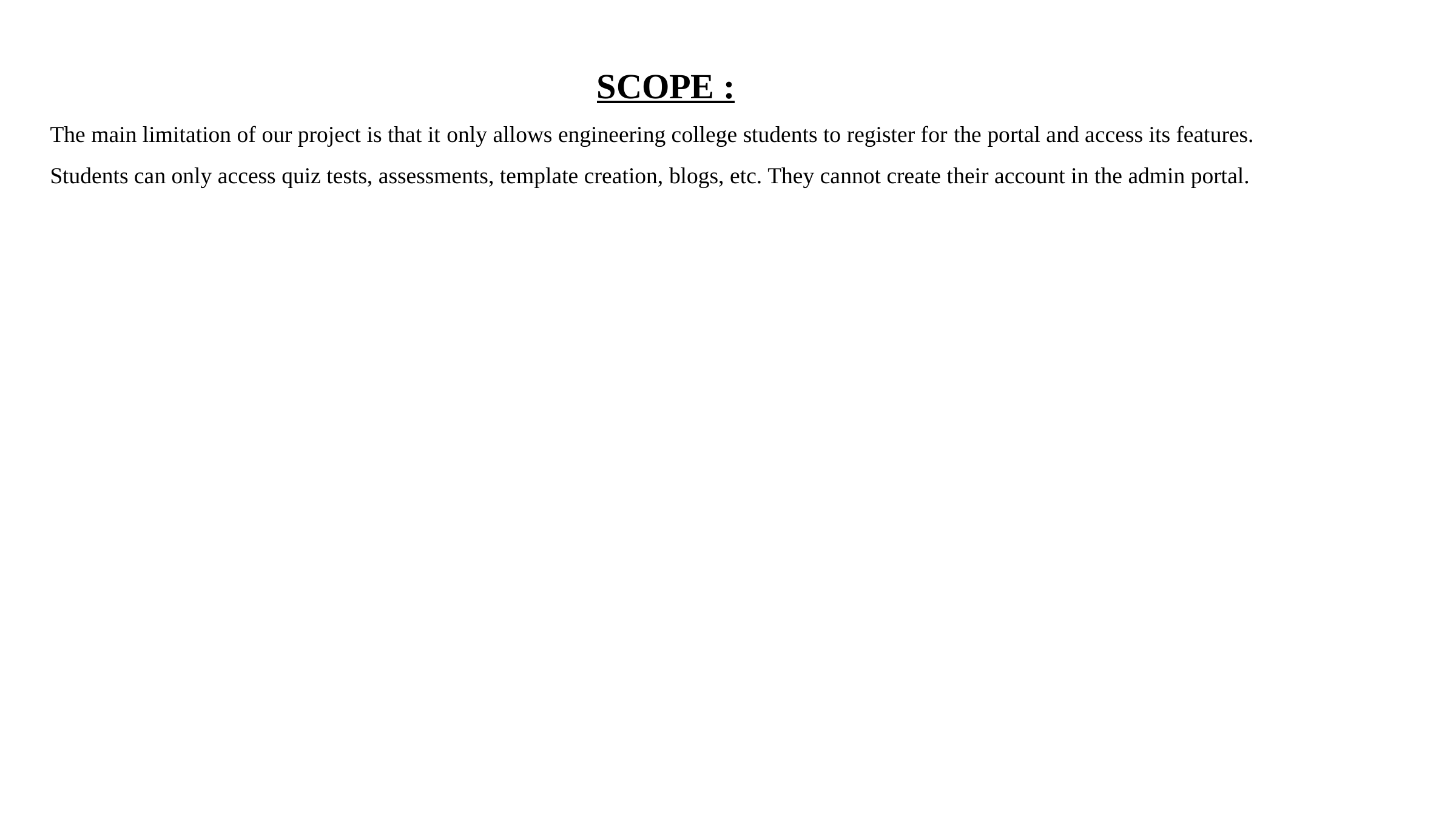

SCOPE :
The main limitation of our project is that it only allows engineering college students to register for the portal and access its features. Students can only access quiz tests, assessments, template creation, blogs, etc. They cannot create their account in the admin portal.